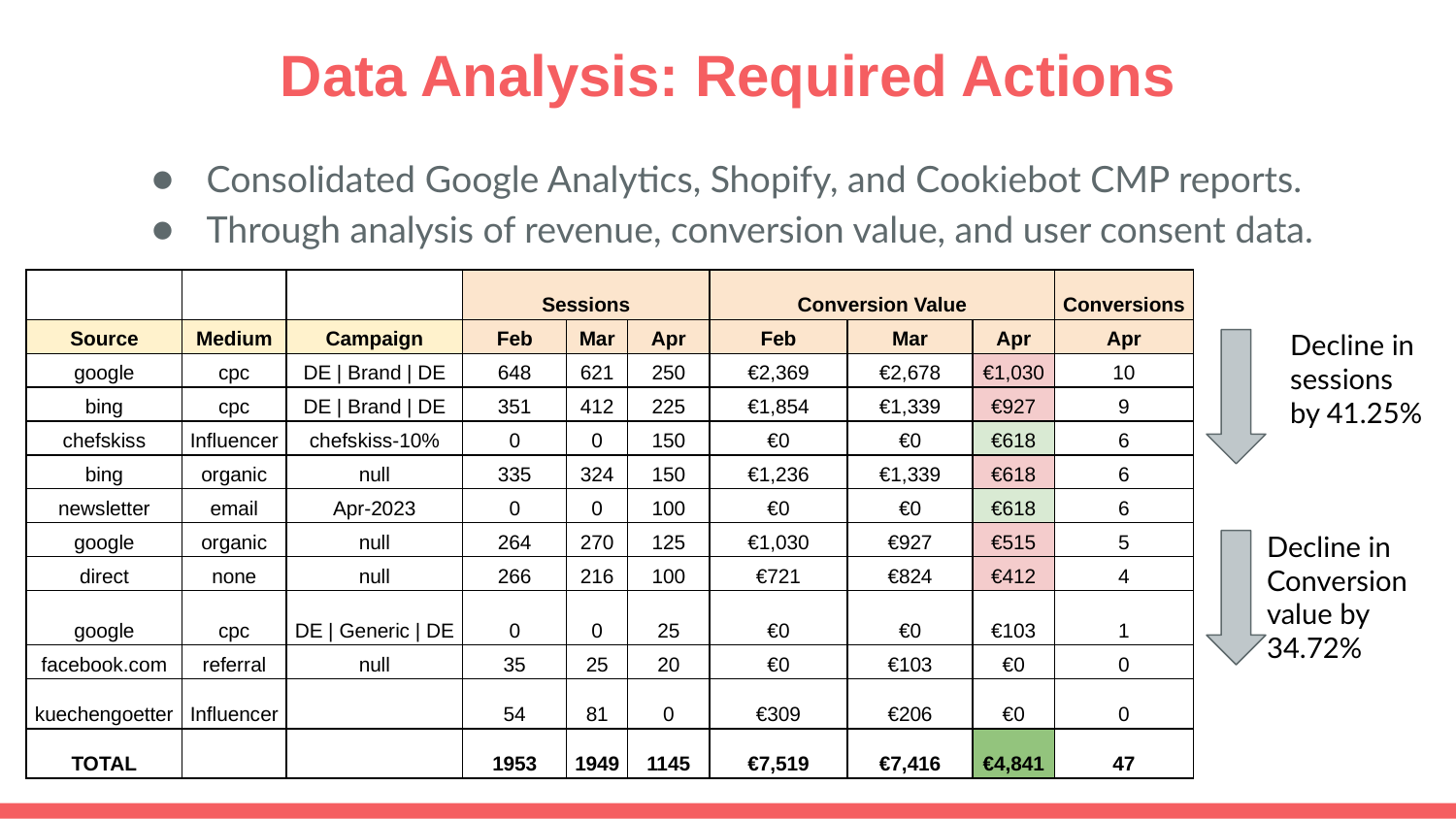

# Data Analysis: Required Actions

Consolidated Google Analytics, Shopify, and Cookiebot CMP reports.
Through analysis of revenue, conversion value, and user consent data.

|  |  |  | Sessions |  |  | Conversion Value |  |  | Conversions |
| --- | --- | --- | --- | --- | --- | --- | --- | --- | --- |
| Source | Medium | Campaign | Feb | Mar | Apr | Feb | Mar | Apr | Apr |
| google | cpc | DE | Brand | DE | 648 | 621 | 250 | €2,369 | €2,678 | €1,030 | 10 |
| bing | cpc | DE | Brand | DE | 351 | 412 | 225 | €1,854 | €1,339 | €927 | 9 |
| chefskiss | Influencer | chefskiss-10% | 0 | 0 | 150 | €0 | €0 | €618 | 6 |
| bing | organic | null | 335 | 324 | 150 | €1,236 | €1,339 | €618 | 6 |
| newsletter | email | Apr-2023 | 0 | 0 | 100 | €0 | €0 | €618 | 6 |
| google | organic | null | 264 | 270 | 125 | €1,030 | €927 | €515 | 5 |
| direct | none | null | 266 | 216 | 100 | €721 | €824 | €412 | 4 |
| google | cpc | DE | Generic | DE | 0 | 0 | 25 | €0 | €0 | €103 | 1 |
| facebook.com | referral | null | 35 | 25 | 20 | €0 | €103 | €0 | 0 |
| kuechengoetter | Influencer |  | 54 | 81 | 0 | €309 | €206 | €0 | 0 |
| TOTAL |  |  | 1953 | 1949 | 1145 | €7,519 | €7,416 | €4,841 | 47 |
Decline in sessions by 41.25%

Decline in Conversion value by 34.72%